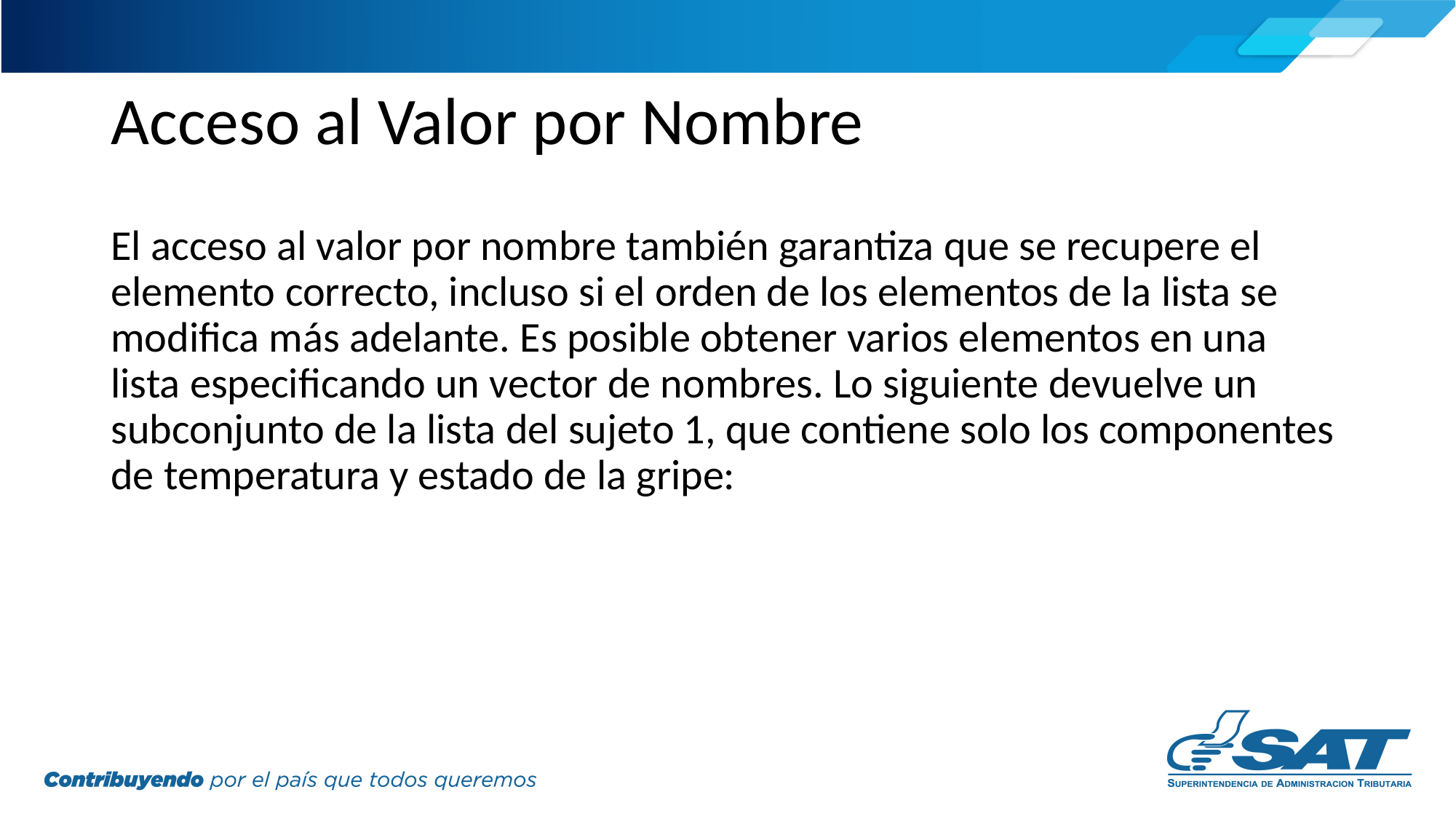

# Acceso al Valor por Nombre
El acceso al valor por nombre también garantiza que se recupere el elemento correcto, incluso si el orden de los elementos de la lista se modifica más adelante. Es posible obtener varios elementos en una lista especificando un vector de nombres. Lo siguiente devuelve un subconjunto de la lista del sujeto 1, que contiene solo los componentes de temperatura y estado de la gripe: